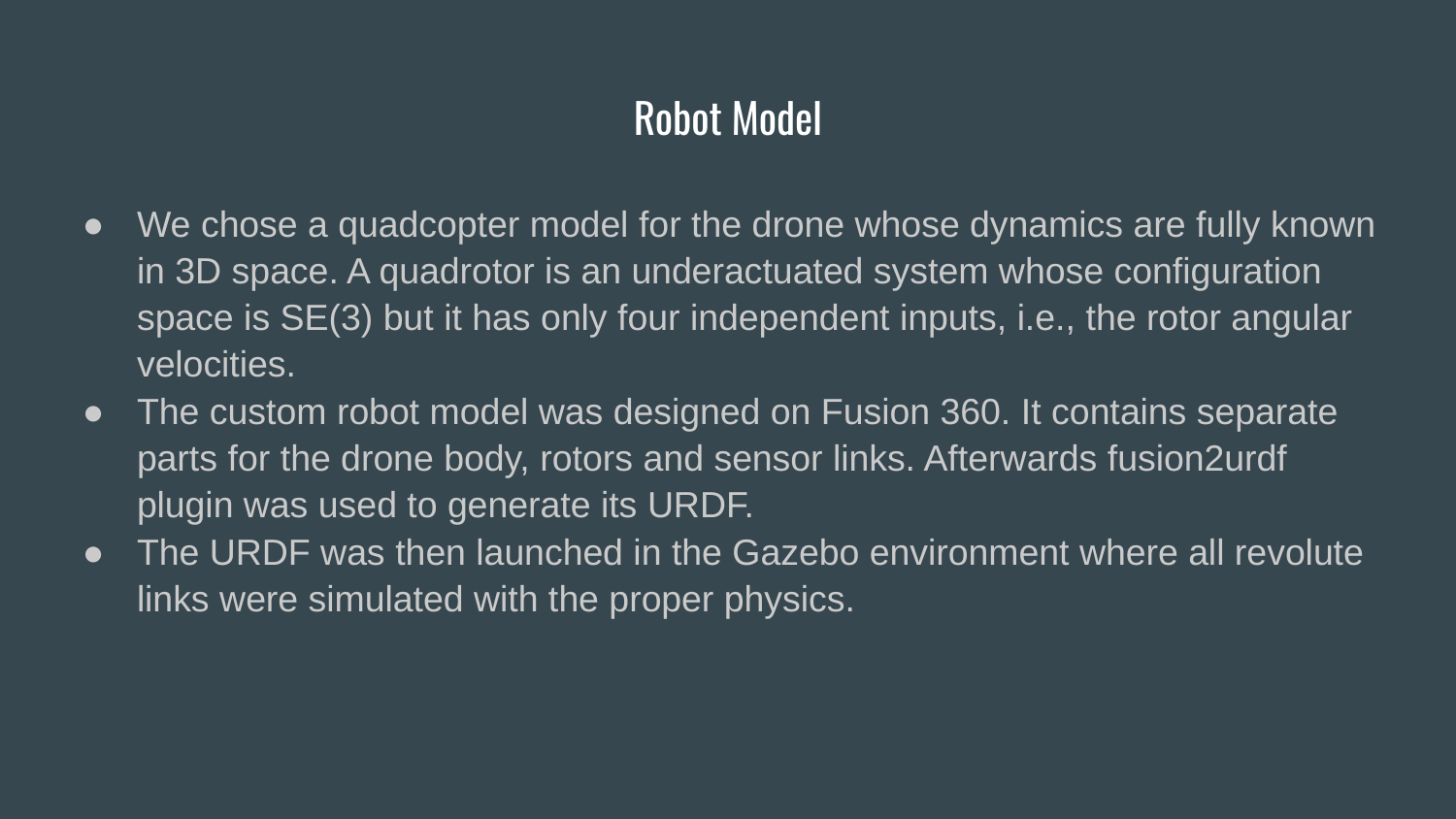

# Robot Model
We chose a quadcopter model for the drone whose dynamics are fully known in 3D space. A quadrotor is an underactuated system whose configuration space is SE(3) but it has only four independent inputs, i.e., the rotor angular velocities.
The custom robot model was designed on Fusion 360. It contains separate parts for the drone body, rotors and sensor links. Afterwards fusion2urdf plugin was used to generate its URDF.
The URDF was then launched in the Gazebo environment where all revolute links were simulated with the proper physics.